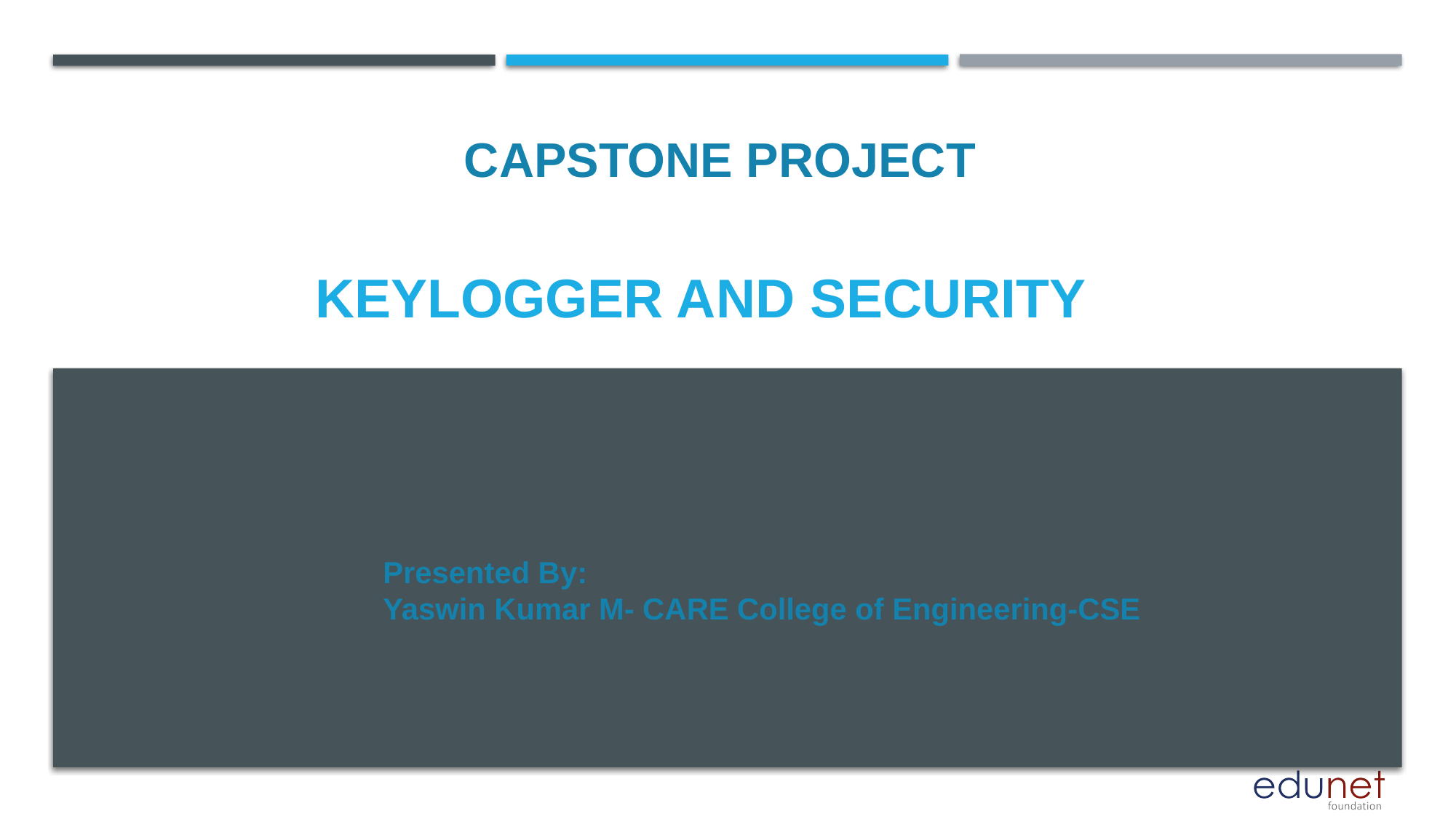

CAPSTONE PROJECT
# KEYLOGGER and security
Presented By:
Yaswin Kumar M- CARE College of Engineering-CSE